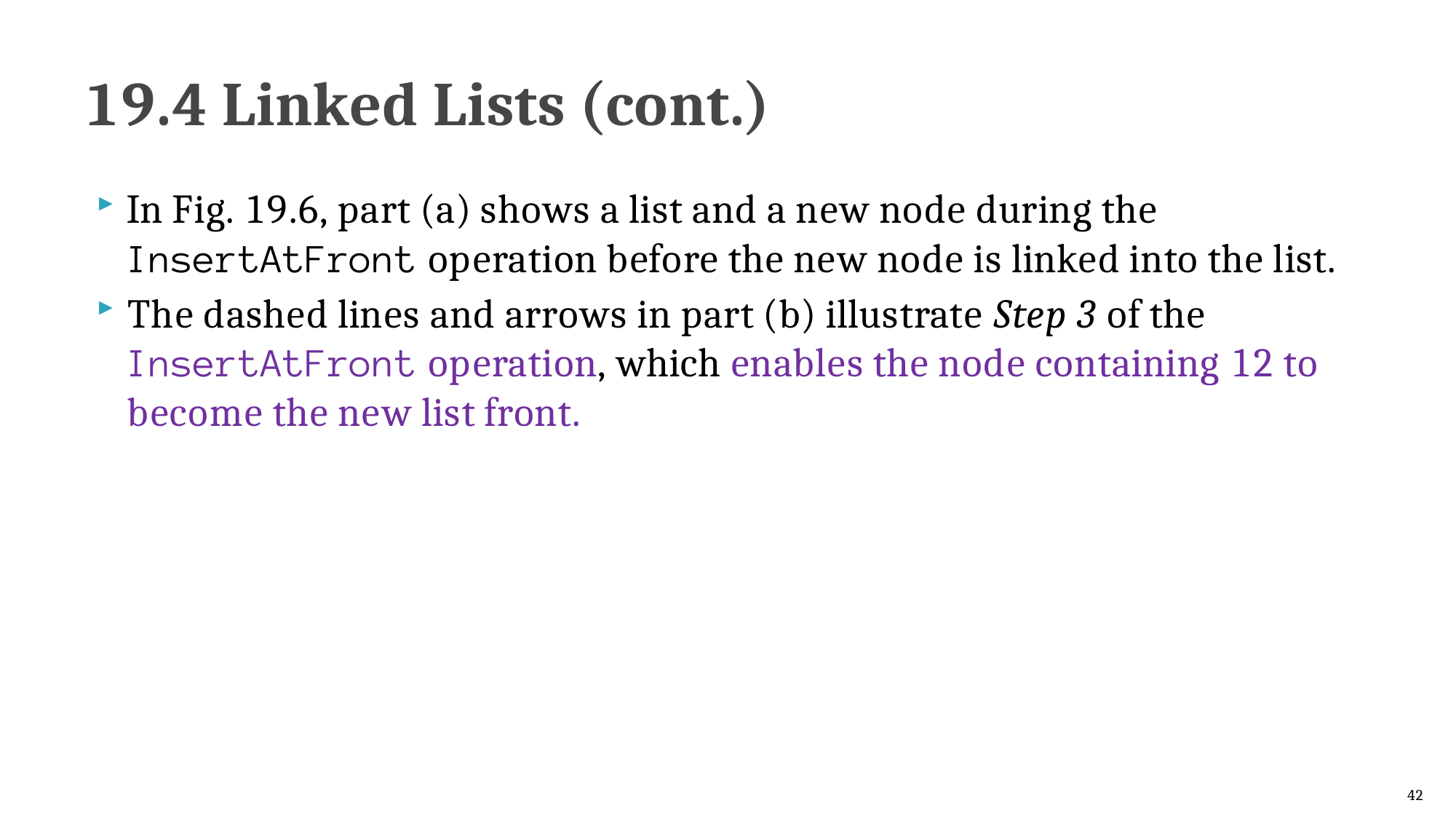

# 19.4 Linked Lists (cont.)
In Fig. 19.6, part (a) shows a list and a new node during the InsertAtFront operation before the new node is linked into the list.
The dashed lines and arrows in part (b) illustrate Step 3 of the InsertAtFront operation, which enables the node containing 12 to become the new list front.
42